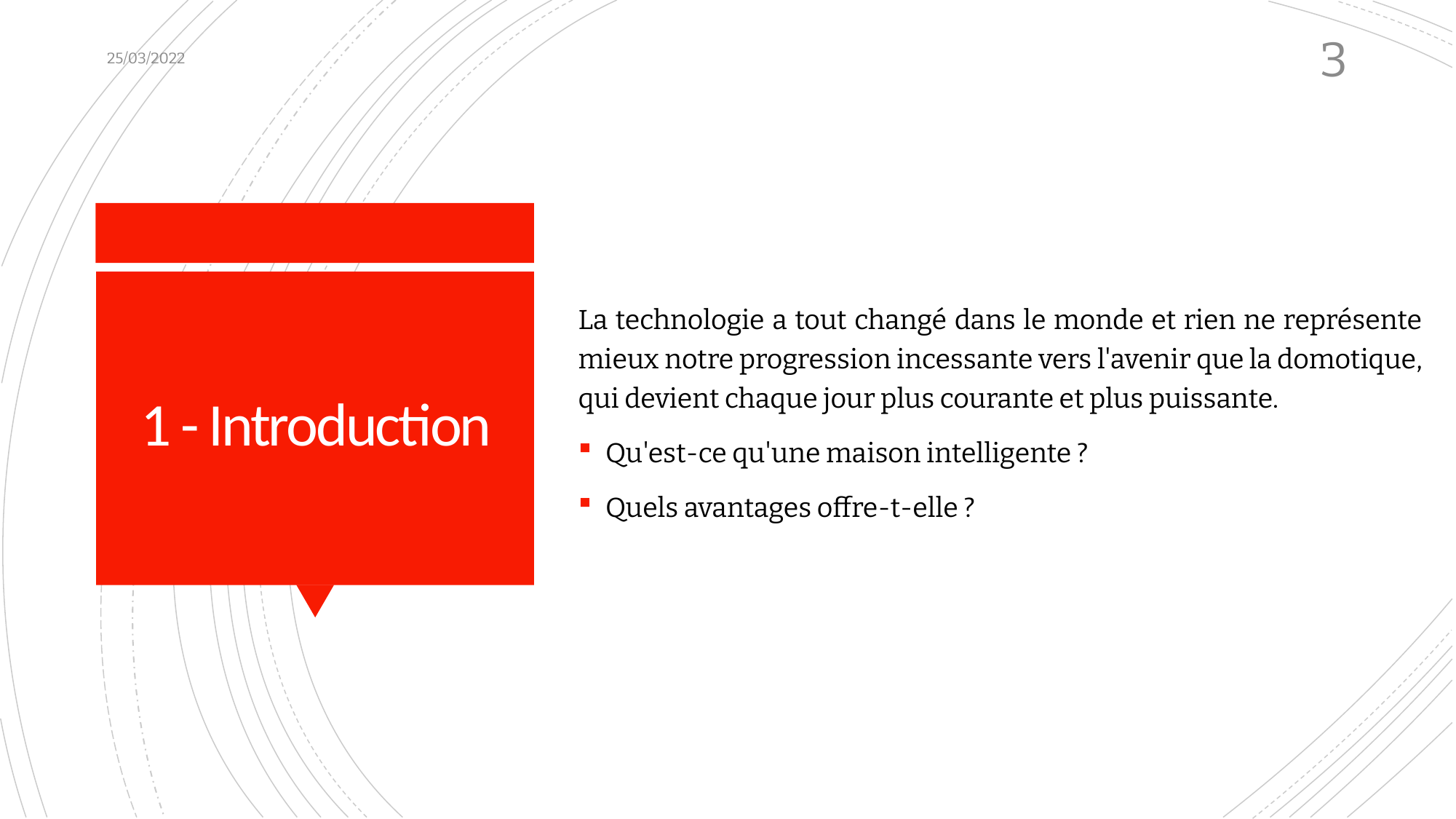

25/03/2022
3
La technologie a tout changé dans le monde et rien ne représente mieux notre progression incessante vers l'avenir que la domotique, qui devient chaque jour plus courante et plus puissante.
Qu'est-ce qu'une maison intelligente ?
Quels avantages offre-t-elle ?
# 1 - Introduction